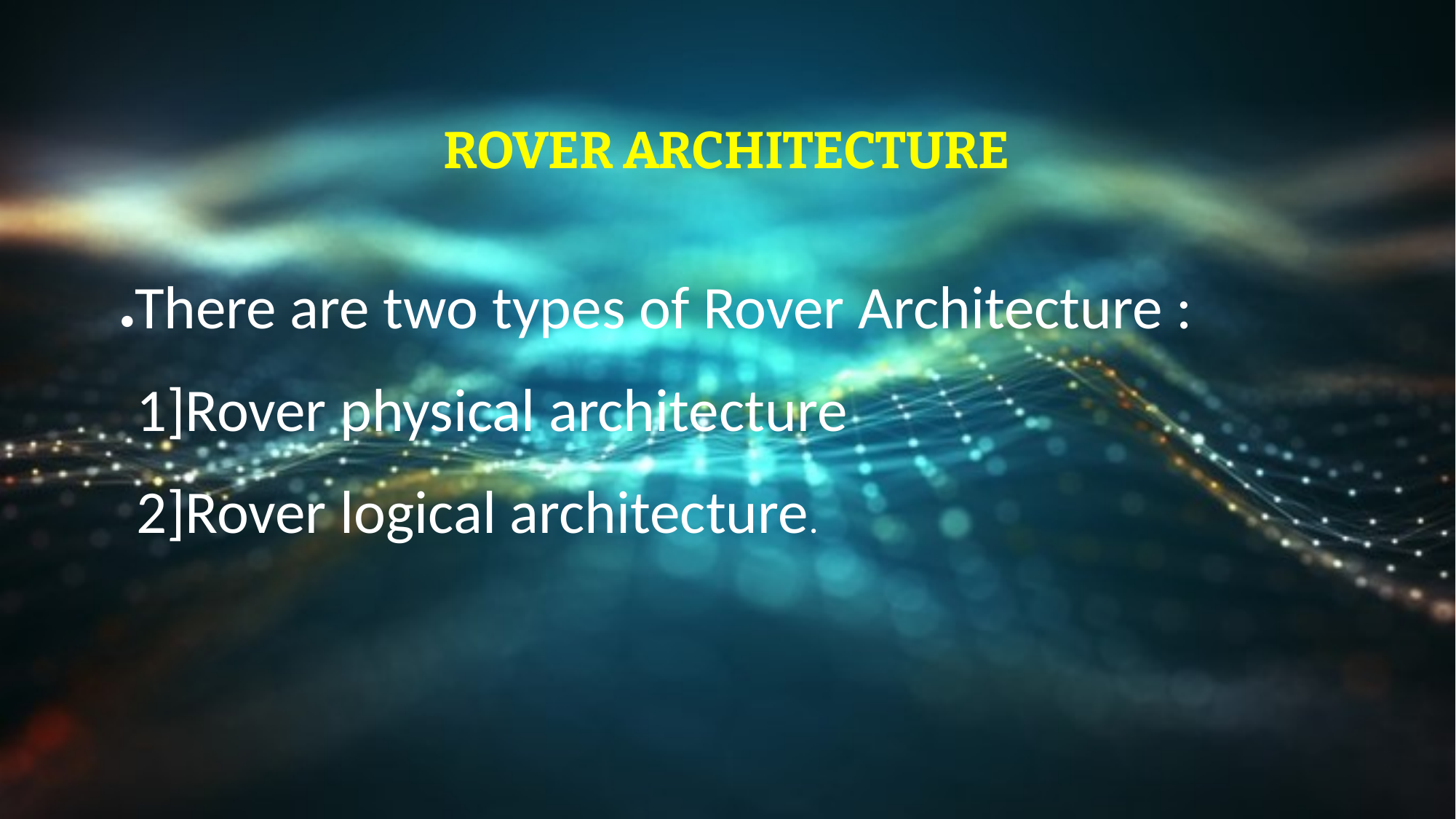

# Rover architecture
●There are two types of Rover Architecture :
  1]Rover physical architecture
  2]Rover logical architecture.